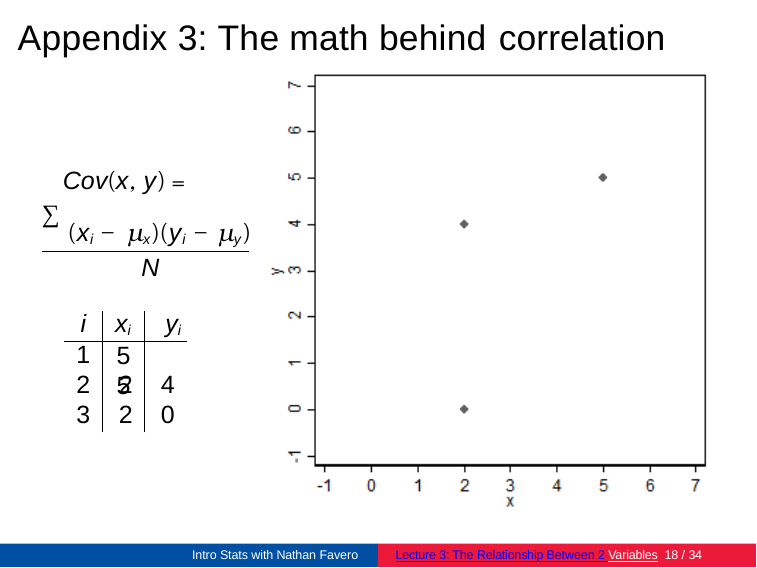

Appendix 3: The math behind correlation

Cov(x, y) =
∑
(xi − µx)(yi − µy)
N

i
1
xi	yi
5	5

2	2	4
3	2	0

Intro Stats with Nathan Favero
Lecture 3: The Relationship Between 2 Variables 18 / 34